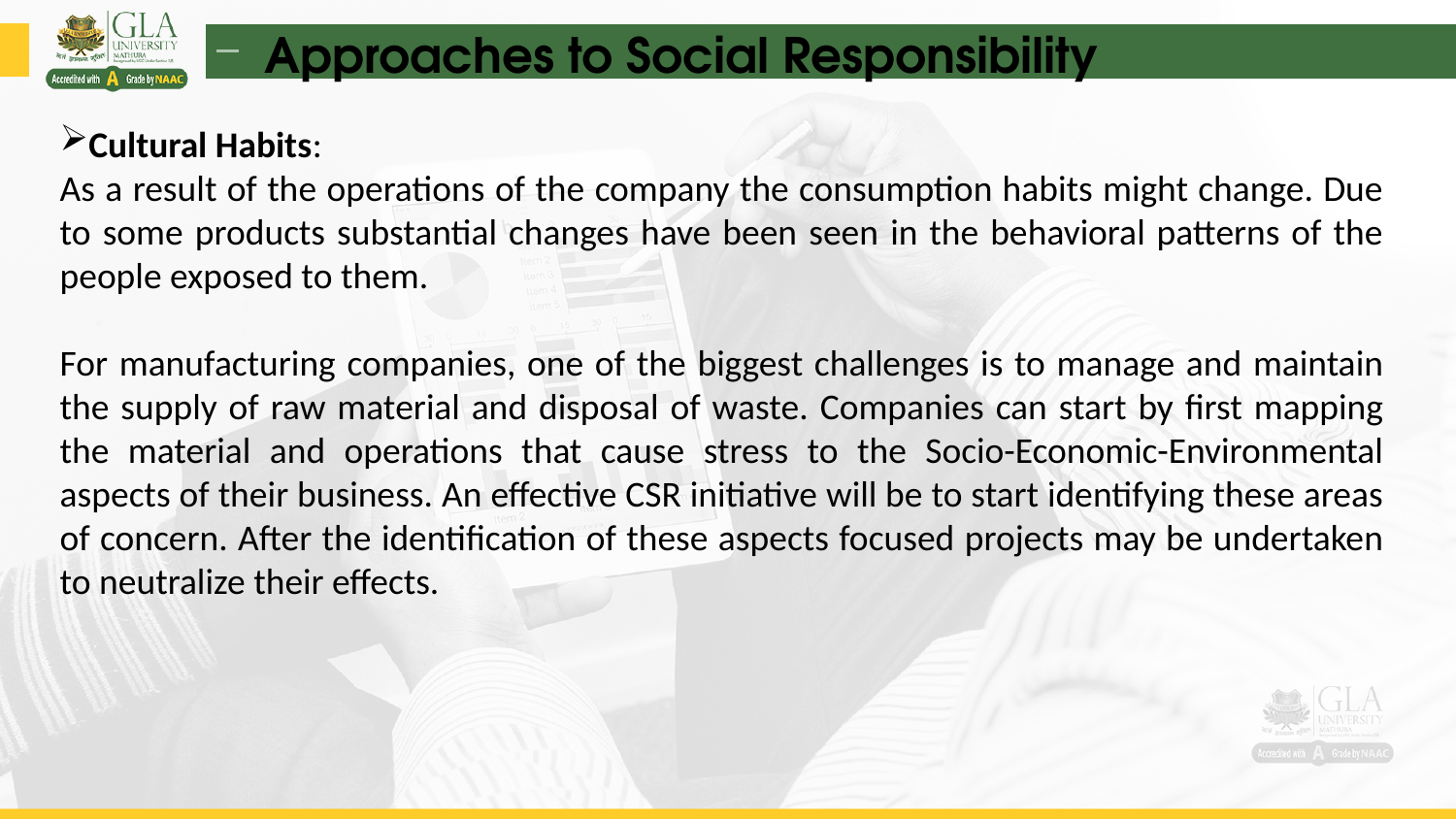

Approaches to Social Responsibility
Cultural Habits:
As a result of the operations of the company the consumption habits might change. Due to some products substantial changes have been seen in the behavioral patterns of the people exposed to them.

For manufacturing companies, one of the biggest challenges is to manage and maintain the supply of raw material and disposal of waste. Companies can start by first mapping the material and operations that cause stress to the Socio-Economic-Environmental aspects of their business. An effective CSR initiative will be to start identifying these areas of concern. After the identification of these aspects focused projects may be undertaken to neutralize their effects.